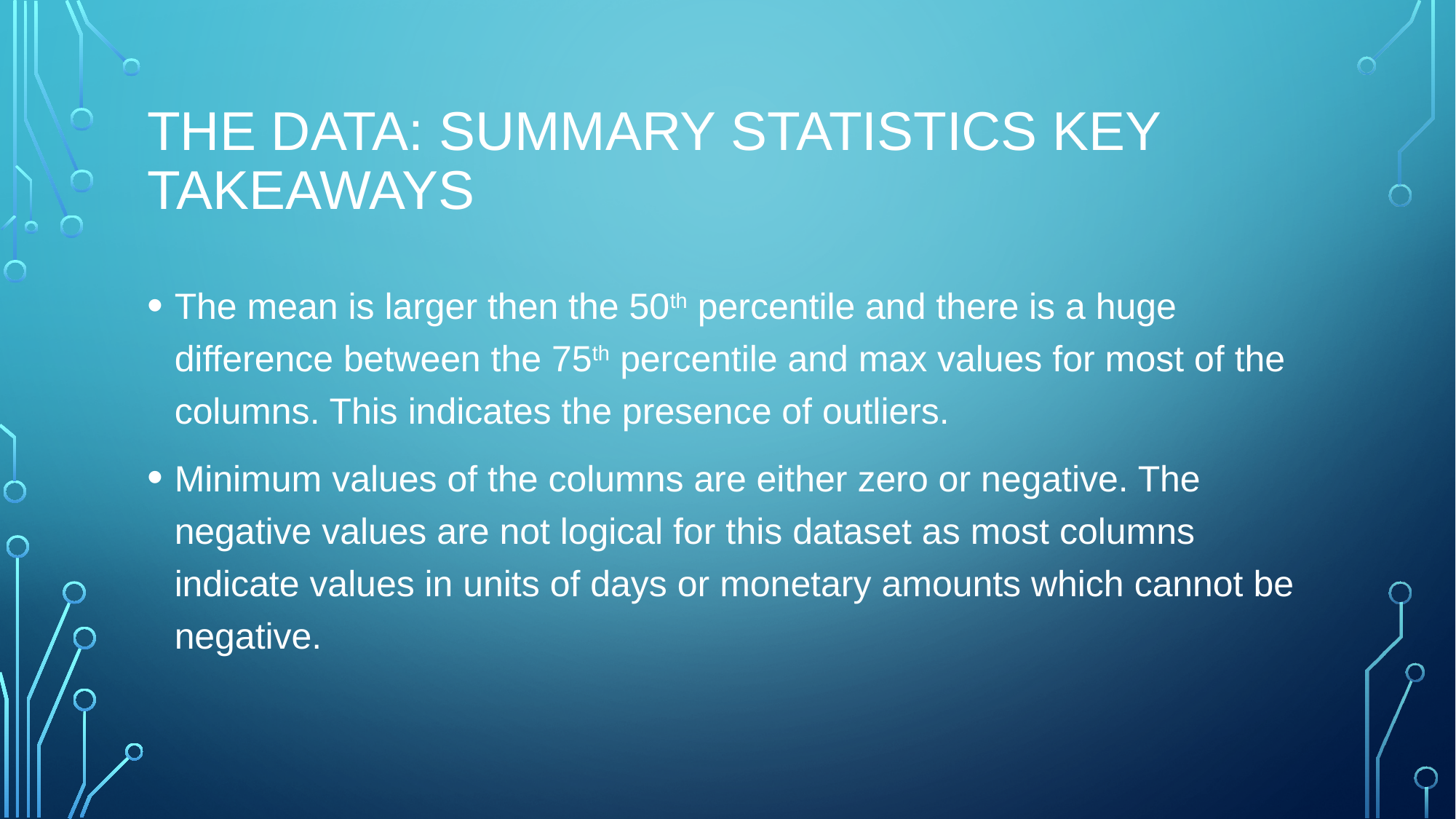

# The data: summary statistics key takeaways
The mean is larger then the 50th percentile and there is a huge difference between the 75th percentile and max values for most of the columns. This indicates the presence of outliers.
Minimum values of the columns are either zero or negative. The negative values are not logical for this dataset as most columns indicate values in units of days or monetary amounts which cannot be negative.